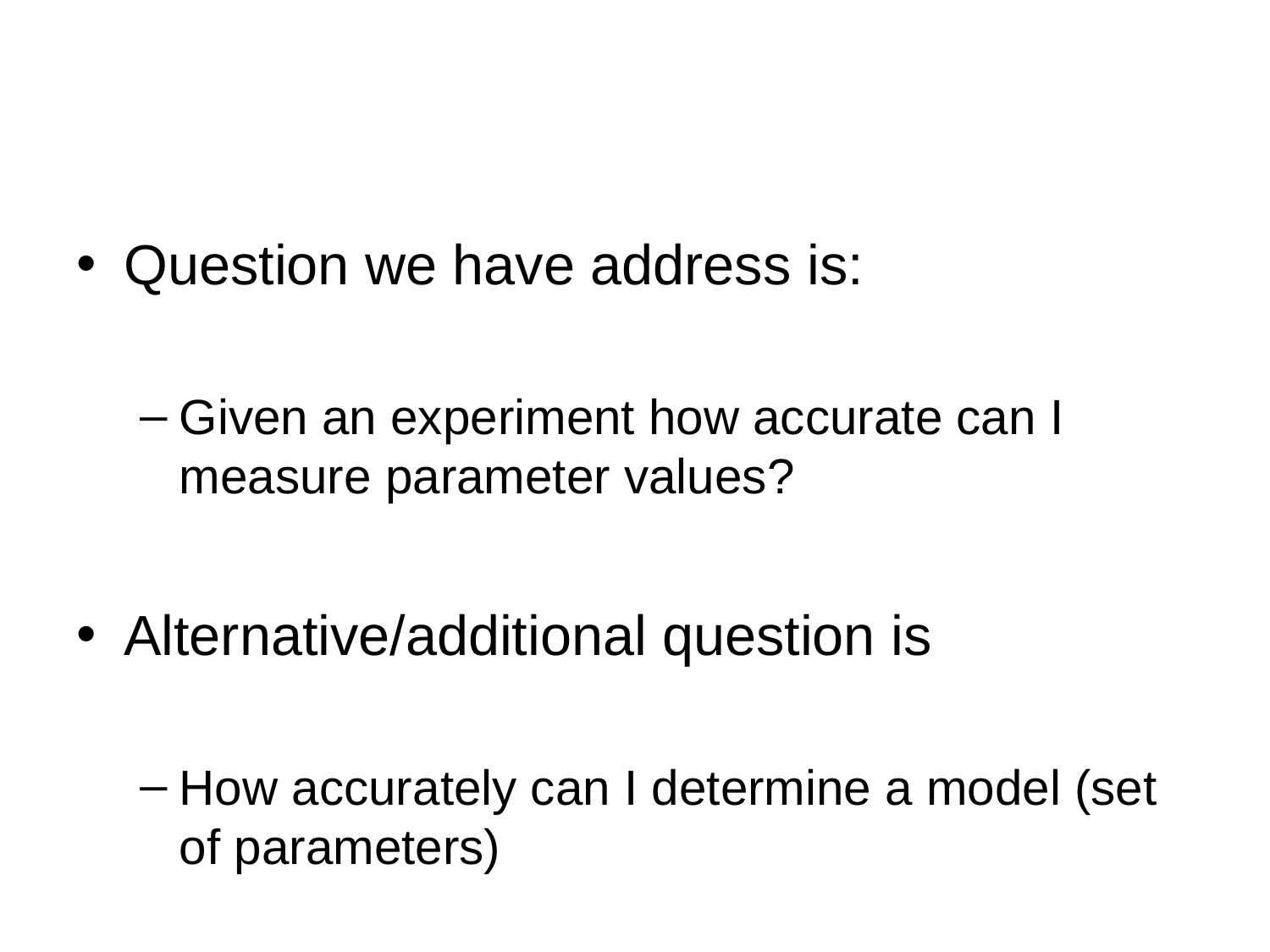

#
Question we have address is:

Given an experiment how accurate can I measure parameter values?

Alternative/additional question is

How accurately can I determine a model (set of parameters)